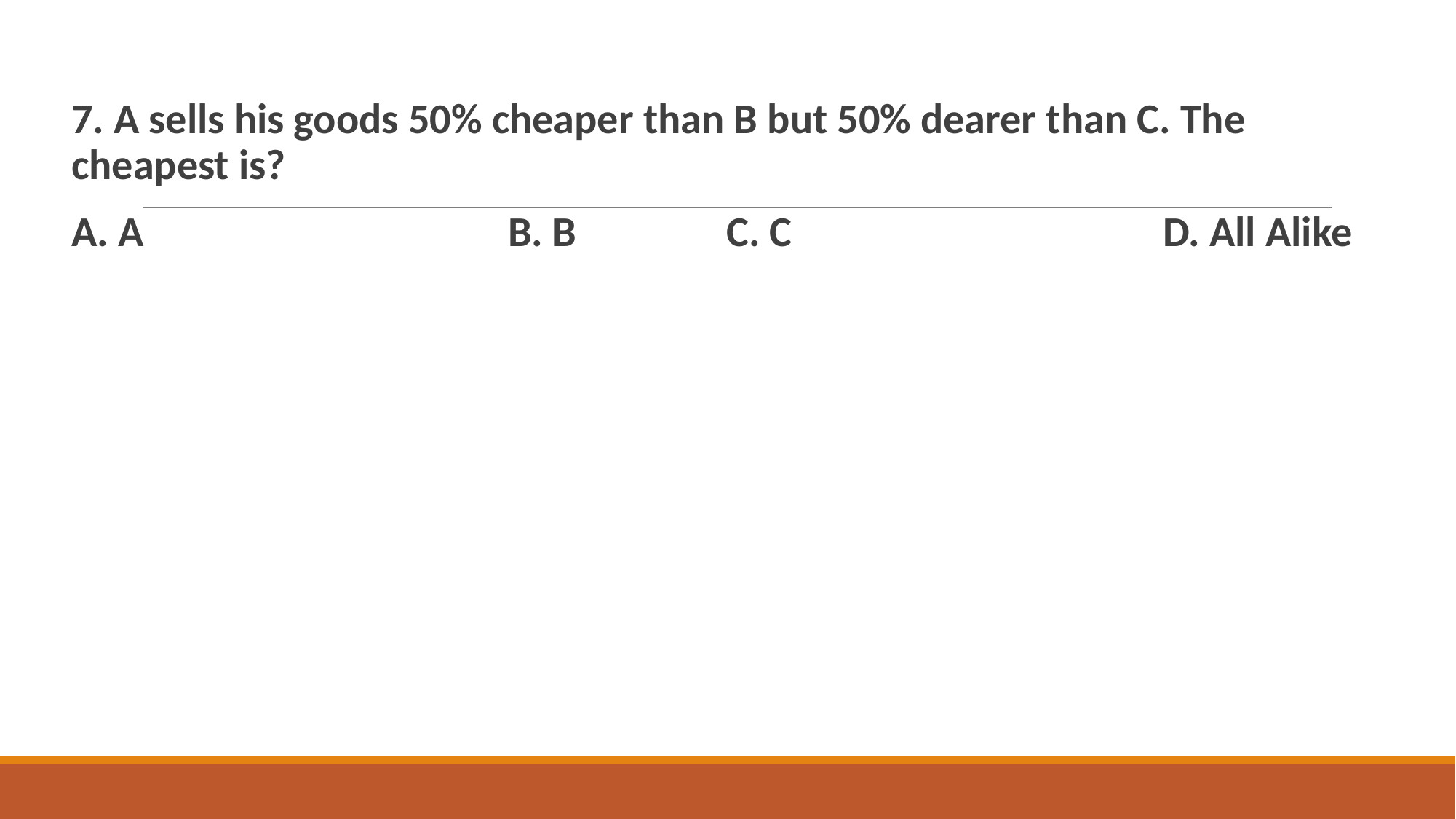

7. A sells his goods 50% cheaper than B but 50% dearer than C. The cheapest is?
A. A 				B. B 		C. C 				D. All Alike